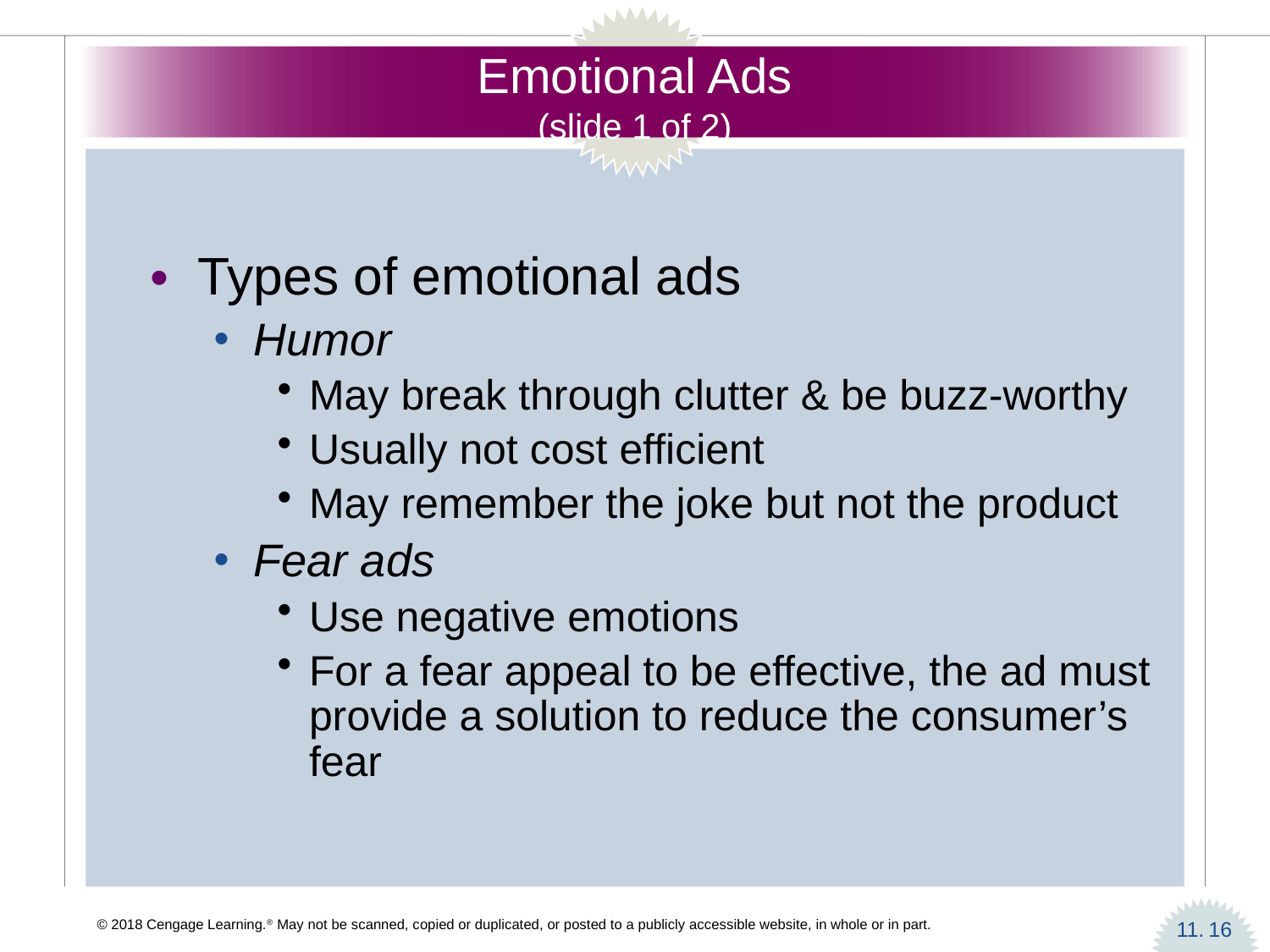

# Emotional Ads (slide 1 of 2)
Types of emotional ads
Humor
May break through clutter & be buzz-worthy
Usually not cost efficient
May remember the joke but not the product
Fear ads
Use negative emotions
For a fear appeal to be effective, the ad must provide a solution to reduce the consumer’s fear

16